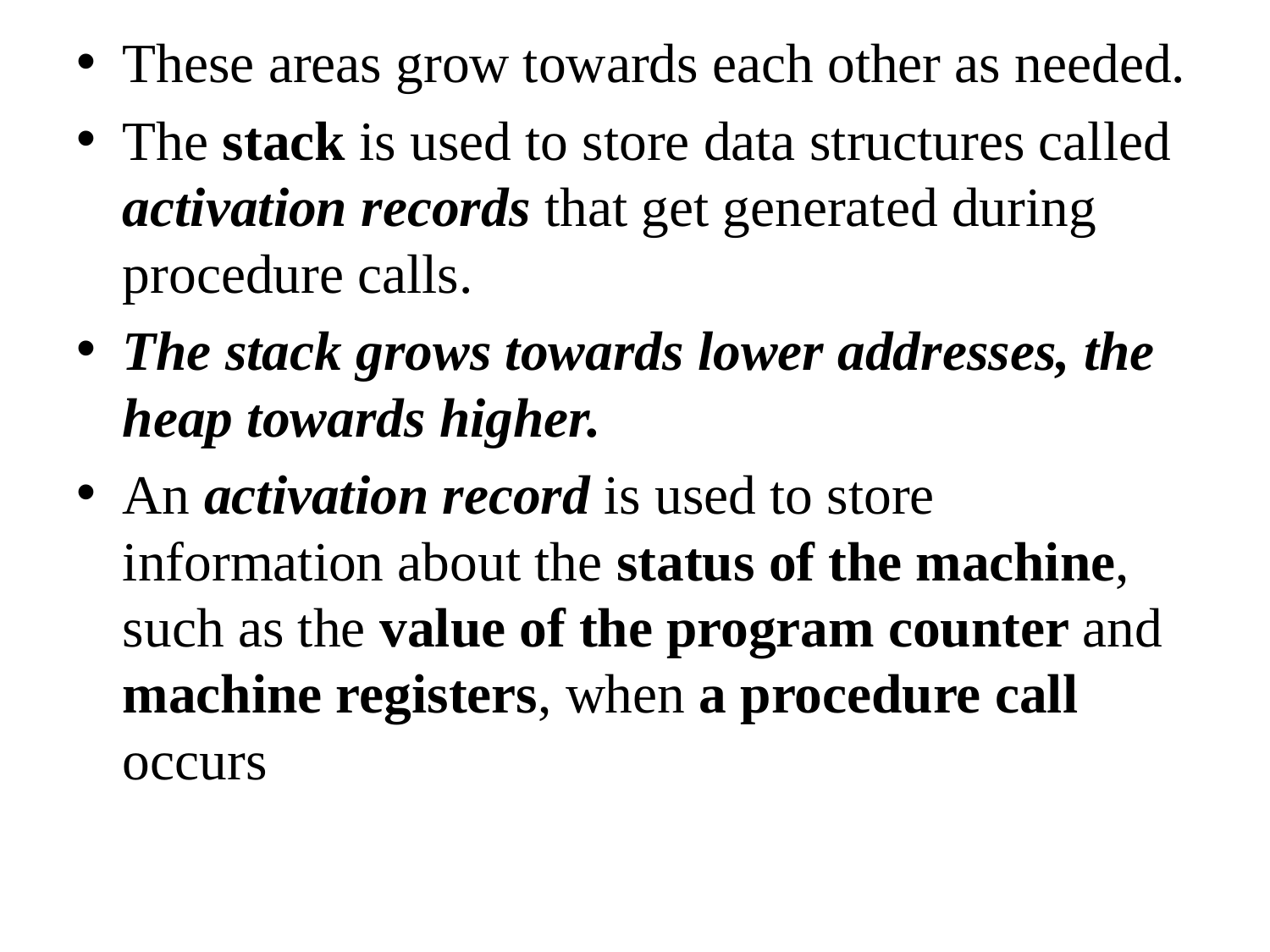

These areas grow towards each other as needed.
The stack is used to store data structures called activation records that get generated during procedure calls.
The stack grows towards lower addresses, the heap towards higher.
An activation record is used to store information about the status of the machine, such as the value of the program counter and machine registers, when a procedure call occurs